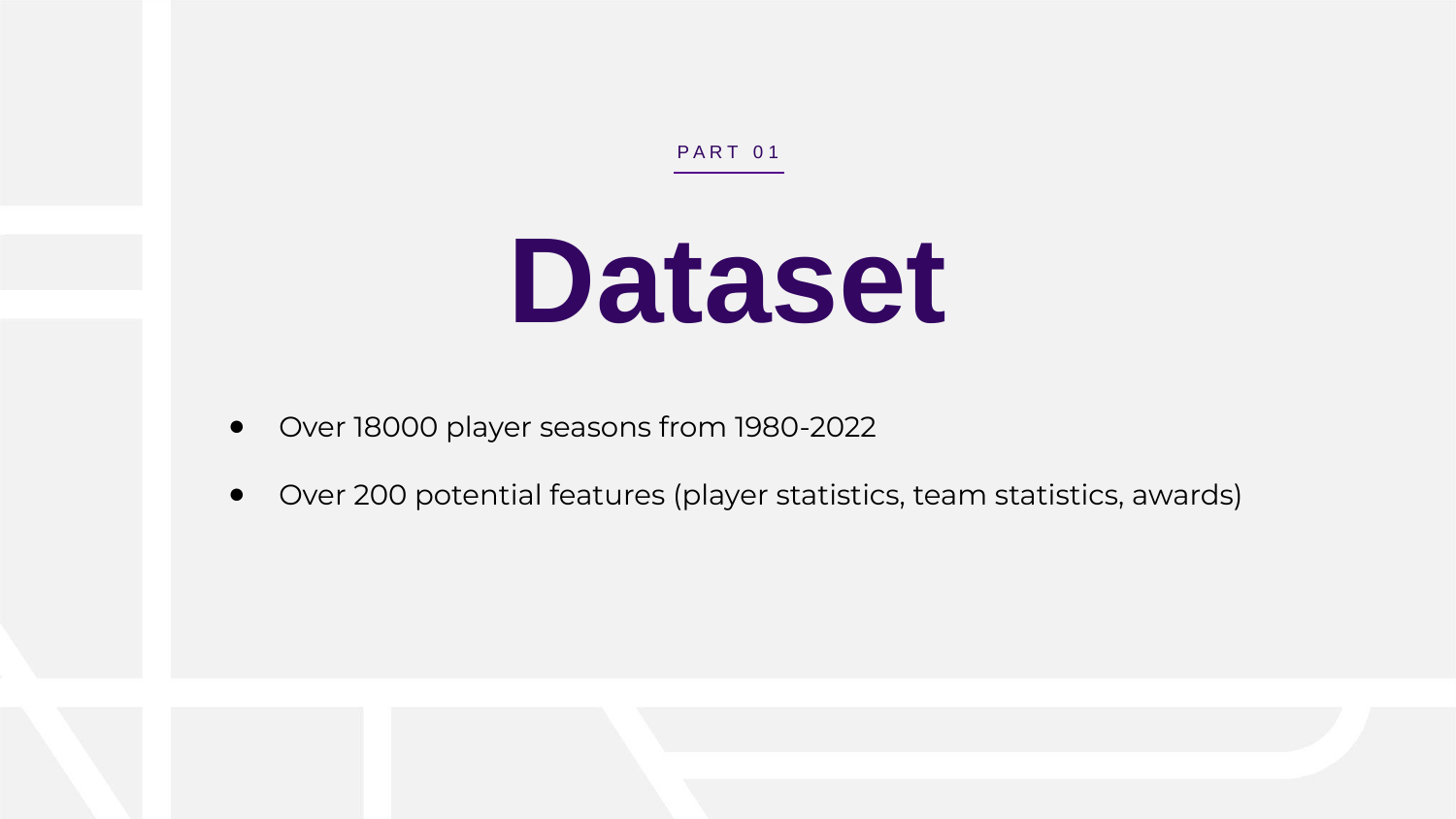

P A R T   0 1
# Dataset
Over 18000 player seasons from 1980-2022

Over 200 potential features (player statistics, team statistics, awards)